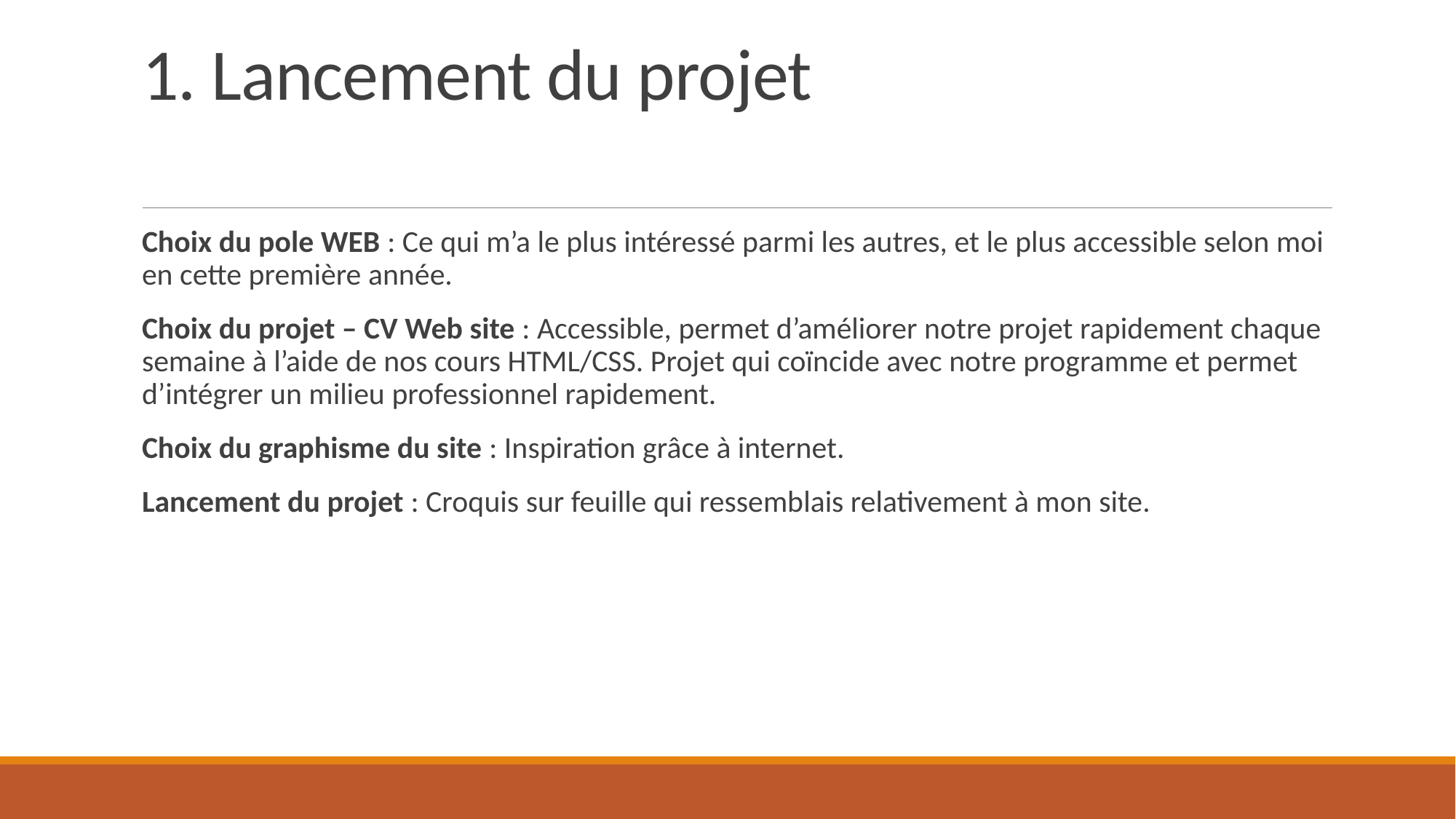

# 1. Lancement du projet
Choix du pole WEB : Ce qui m’a le plus intéressé parmi les autres, et le plus accessible selon moi en cette première année.
Choix du projet – CV Web site : Accessible, permet d’améliorer notre projet rapidement chaque semaine à l’aide de nos cours HTML/CSS. Projet qui coïncide avec notre programme et permet d’intégrer un milieu professionnel rapidement.
Choix du graphisme du site : Inspiration grâce à internet.
Lancement du projet : Croquis sur feuille qui ressemblais relativement à mon site.